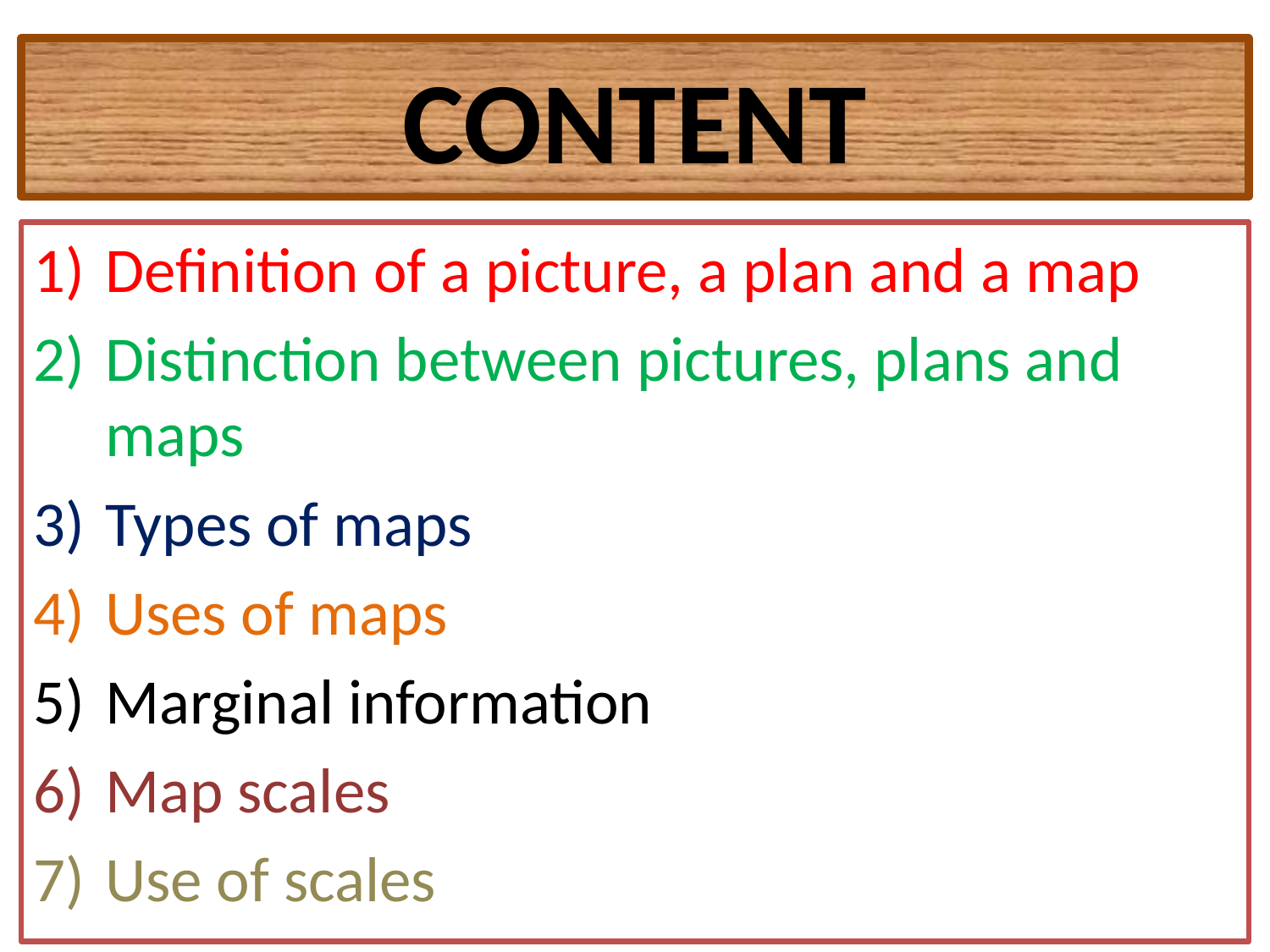

# CONTENT
Definition of a picture, a plan and a map
Distinction between pictures, plans and maps
Types of maps
Uses of maps
Marginal information
Map scales
Use of scales